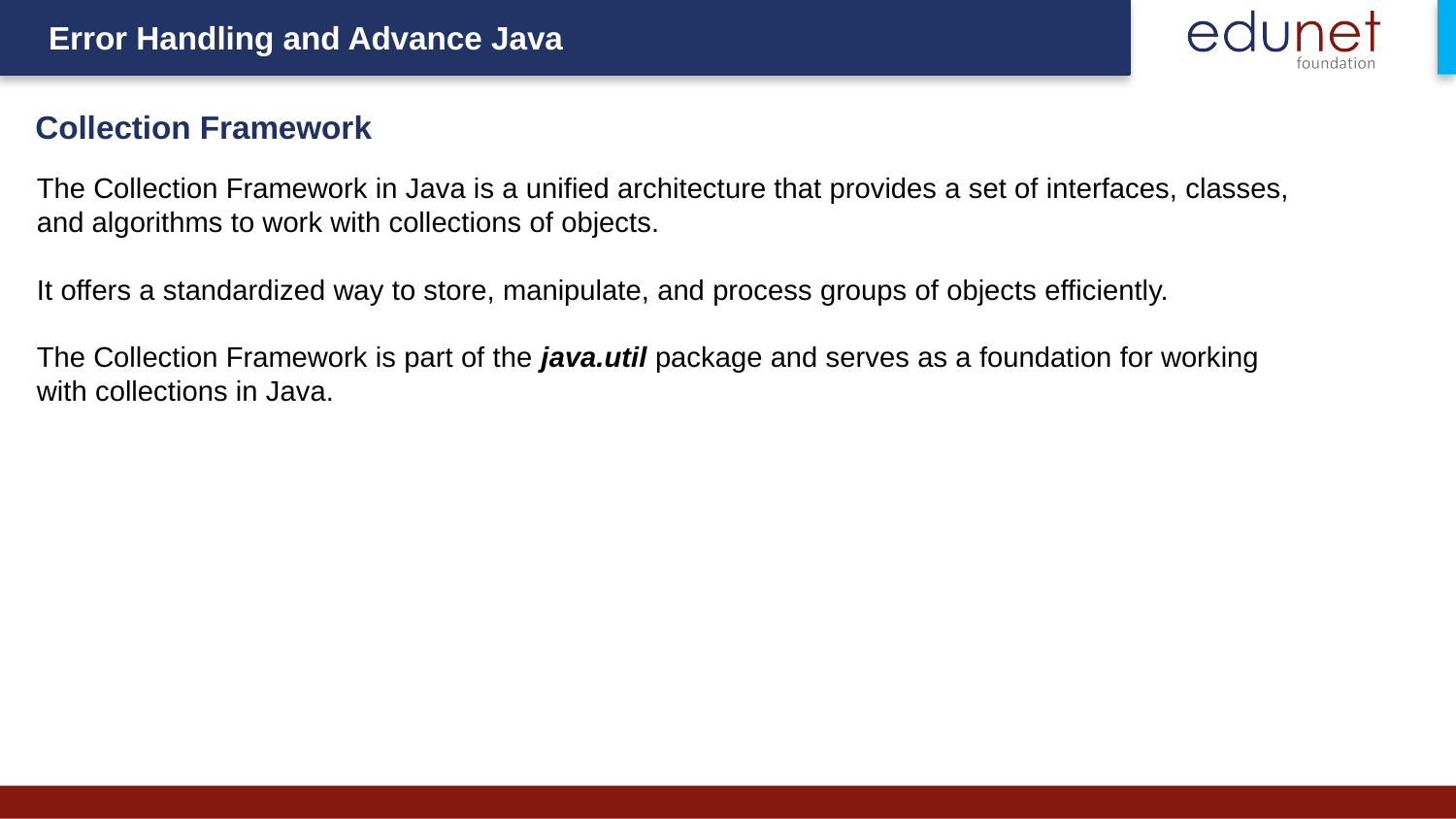

# Collection Framework
The Collection Framework in Java is a unified architecture that provides a set of interfaces, classes, and algorithms to work with collections of objects.

It offers a standardized way to store, manipulate, and process groups of objects efficiently.

The Collection Framework is part of the java.util package and serves as a foundation for working with collections in Java.